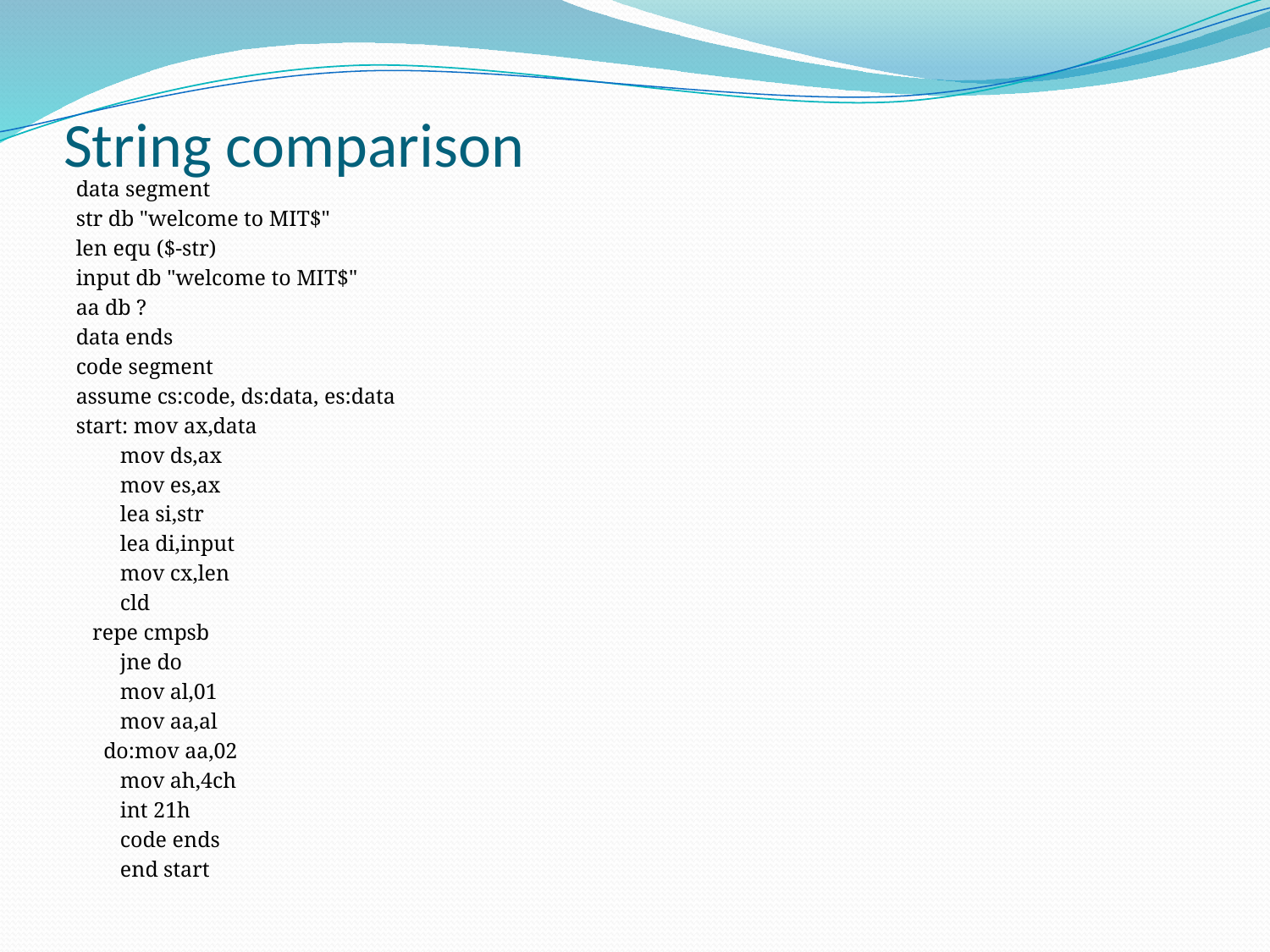

# String comparison
data segment
str db "welcome to MIT$"
len equ ($-str)
input db "welcome to MIT$"
aa db ?
data ends
code segment
assume cs:code, ds:data, es:data
start: mov ax,data
        mov ds,ax
        mov es,ax
        lea si,str
        lea di,input
        mov cx,len
        cld
   repe cmpsb
        jne do
        mov al,01
        mov aa,al
     do:mov aa,02
        mov ah,4ch
        int 21h
        code ends
        end start